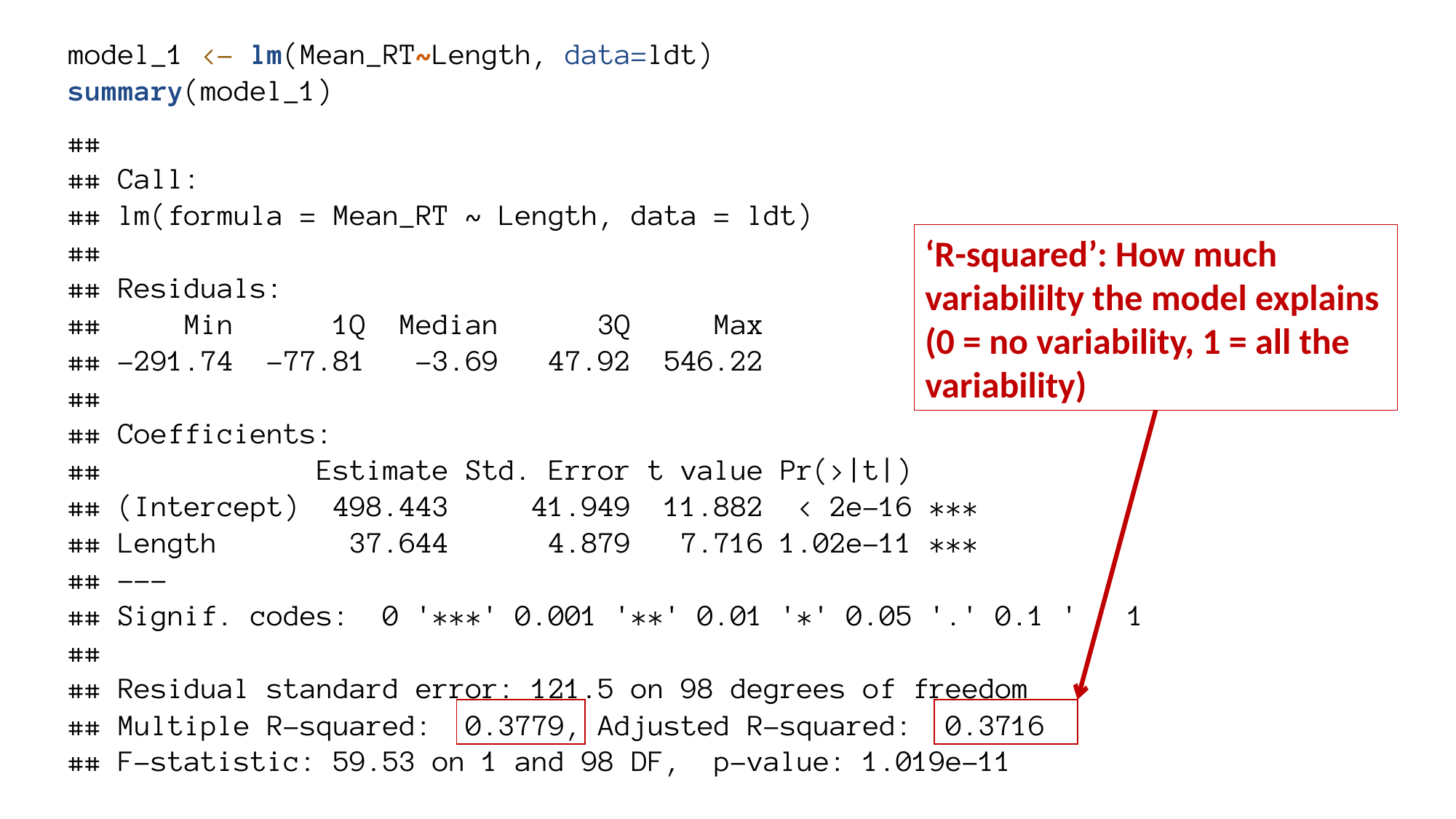

model_1 <- lm(Mean_RT~Length, data=ldt)
summary(model_1)
## ## Call: ## lm(formula = Mean_RT ~ Length, data = ldt) ## ## Residuals: ##     Min      1Q  Median      3Q     Max ## -291.74  -77.81   -3.69   47.92  546.22 ## ## Coefficients: ##             Estimate Std. Error t value Pr(>|t|) ## (Intercept)  498.443     41.949  11.882  < 2e-16 *** ## Length        37.644      4.879   7.716 1.02e-11 *** ## --- ## Signif. codes:  0 '***' 0.001 '**' 0.01 '*' 0.05 '.' 0.1 ' ' 1 ## ## Residual standard error: 121.5 on 98 degrees of freedom ## Multiple R-squared:  0.3779, Adjusted R-squared:  0.3716 ## F-statistic: 59.53 on 1 and 98 DF,  p-value: 1.019e-11
‘R-squared’: How much variabililty the model explains
(0 = no variability, 1 = all the variability)